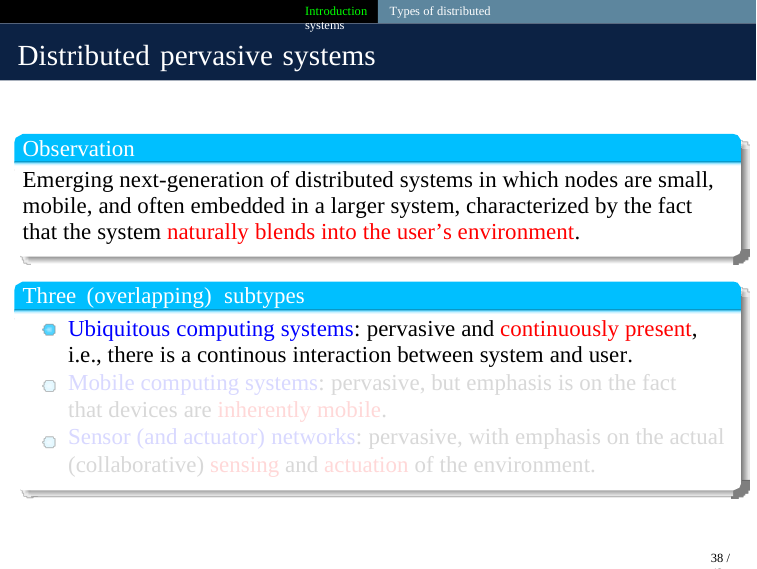

Introduction      Types of distributed systems

Distributed pervasive systems

Observation
Emerging next-generation of distributed systems in which nodes are small, mobile, and often embedded in a larger system, characterized by the fact that the system naturally blends into the user’s environment.

Three (overlapping)  subtypes
Ubiquitous computing systems: pervasive and continuously present, i.e., there is a continous interaction between system and user.
Mobile computing systems: pervasive, but emphasis is on the fact that devices are inherently mobile.
Sensor (and actuator) networks: pervasive, with emphasis on the actual
(collaborative) sensing and actuation of the environment.

38 / 42